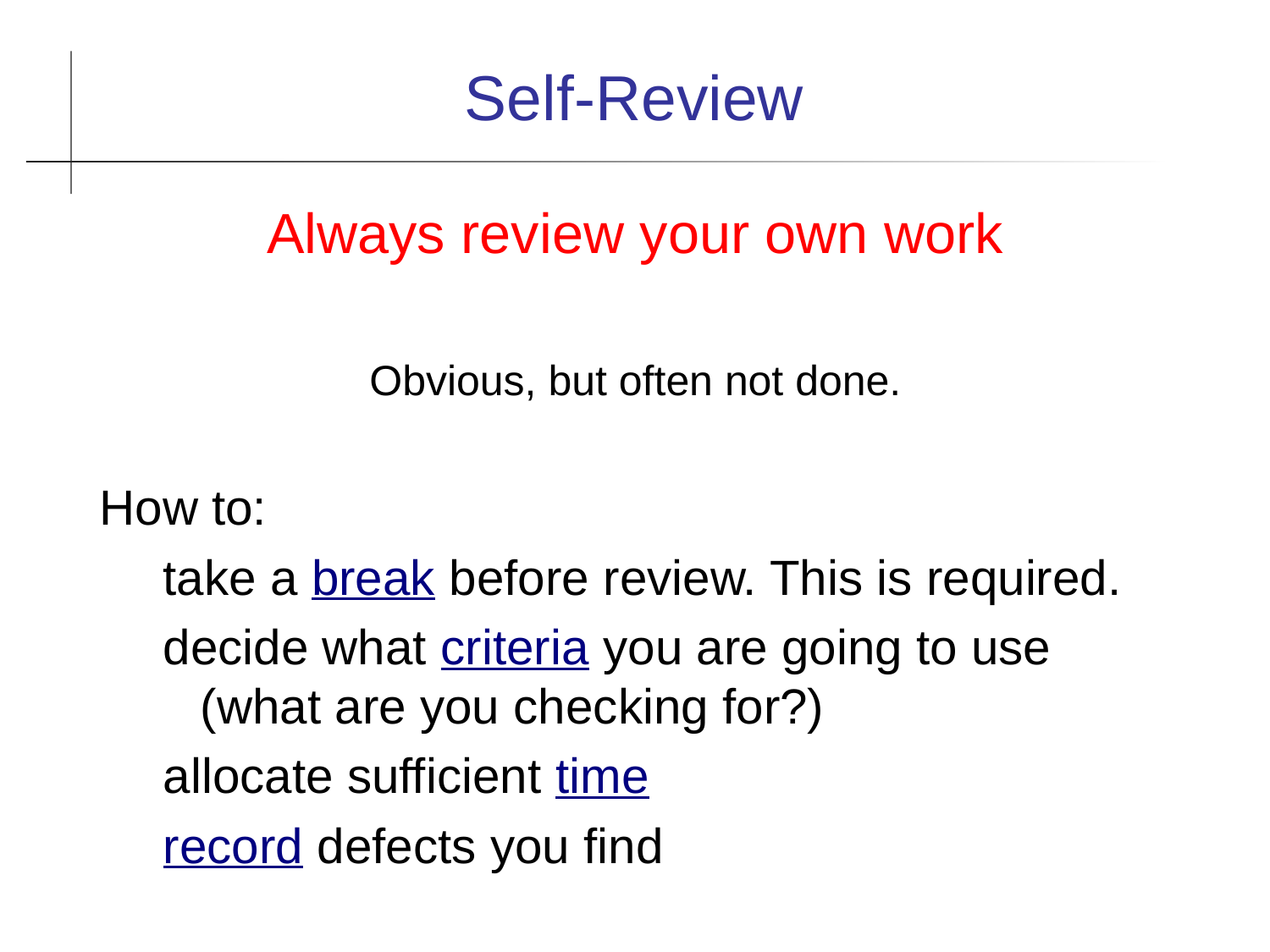

Self-Review
Always review your own work

Obvious, but often not done.

How to:
take a break before review. This is required.
decide what criteria you are going to use (what are you checking for?)
allocate sufficient time
record defects you find